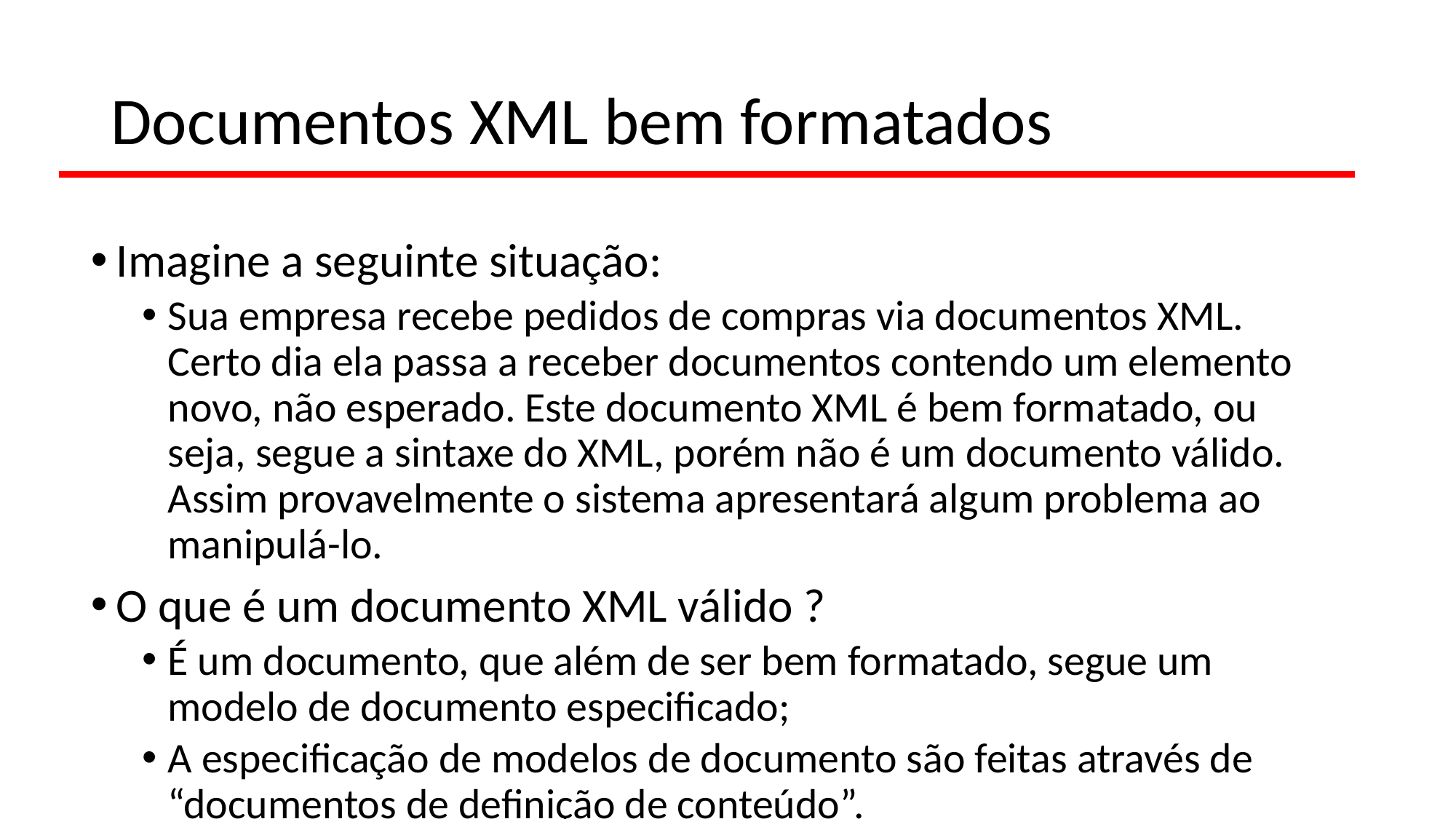

# Documentos XML bem formatados
Imagine a seguinte situação:
Sua empresa recebe pedidos de compras via documentos XML. Certo dia ela passa a receber documentos contendo um elemento novo, não esperado. Este documento XML é bem formatado, ou seja, segue a sintaxe do XML, porém não é um documento válido. Assim provavelmente o sistema apresentará algum problema ao manipulá-lo.
O que é um documento XML válido ?
É um documento, que além de ser bem formatado, segue um modelo de documento especificado;
A especificação de modelos de documento são feitas através de “documentos de definição de conteúdo”.